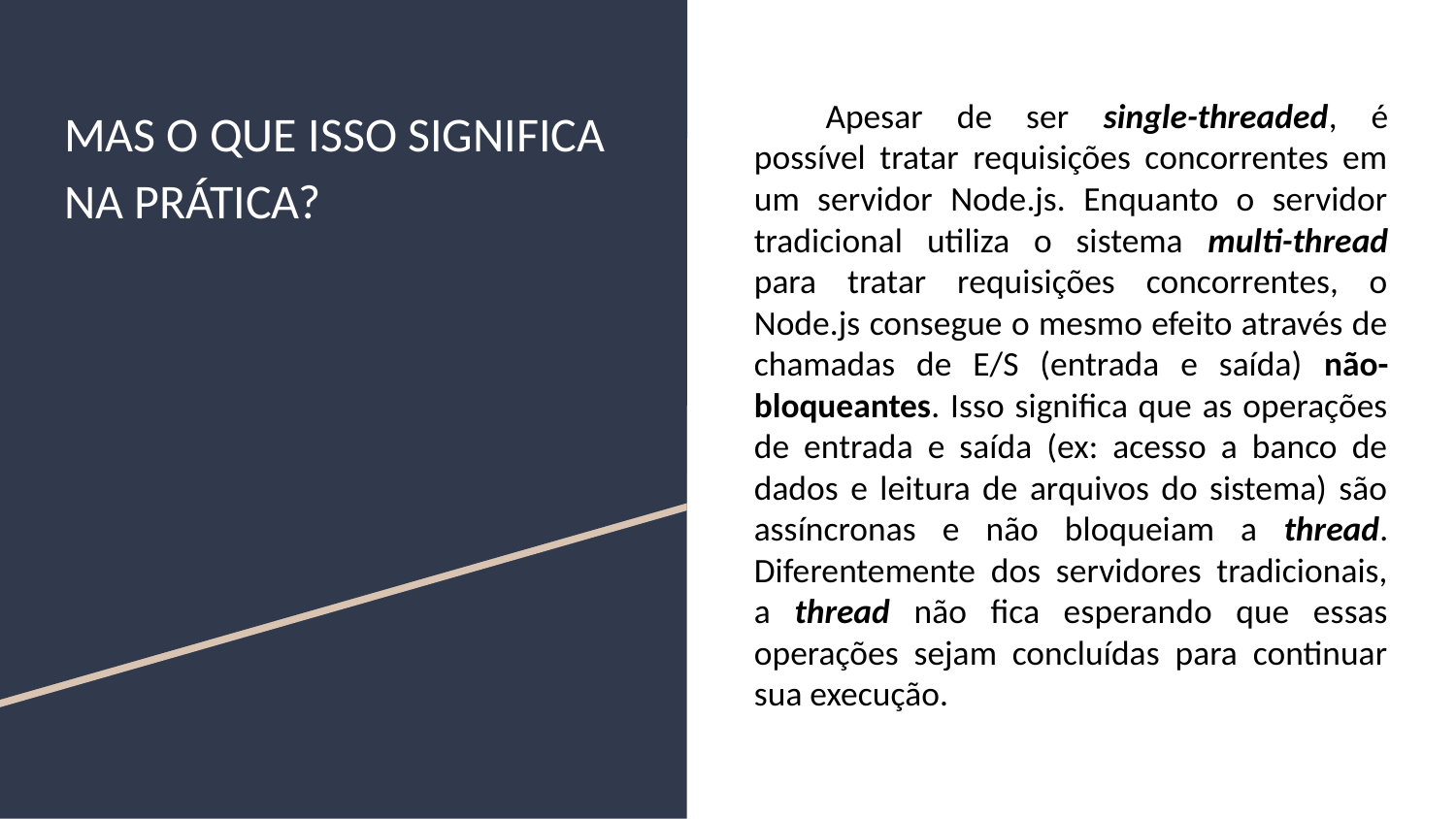

# Mas o que isso significa na prática?
Apesar de ser single-threaded, é possível tratar requisições concorrentes em um servidor Node.js. Enquanto o servidor tradicional utiliza o sistema multi-thread para tratar requisições concorrentes, o Node.js consegue o mesmo efeito através de chamadas de E/S (entrada e saída) não-bloqueantes. Isso significa que as operações de entrada e saída (ex: acesso a banco de dados e leitura de arquivos do sistema) são assíncronas e não bloqueiam a thread. Diferentemente dos servidores tradicionais, a thread não fica esperando que essas operações sejam concluídas para continuar sua execução.